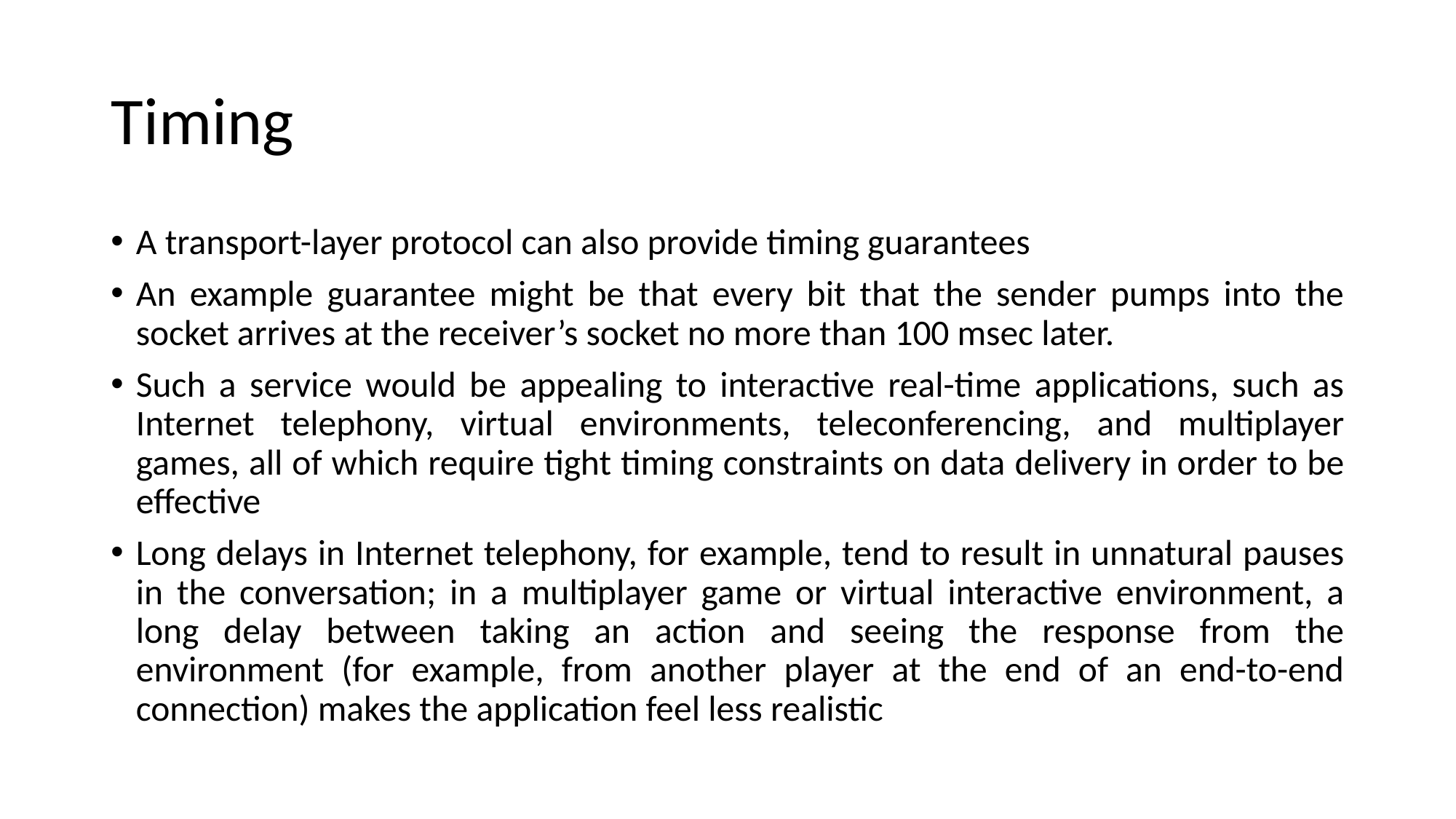

# Timing
A transport-layer protocol can also provide timing guarantees
An example guarantee might be that every bit that the sender pumps into the socket arrives at the receiver’s socket no more than 100 msec later.
Such a service would be appealing to interactive real-time applications, such as Internet telephony, virtual environments, teleconferencing, and multiplayer games, all of which require tight timing constraints on data delivery in order to be effective
Long delays in Internet telephony, for example, tend to result in unnatural pauses in the conversation; in a multiplayer game or virtual interactive environment, a long delay between taking an action and seeing the response from the environment (for example, from another player at the end of an end-to-end connection) makes the application feel less realistic